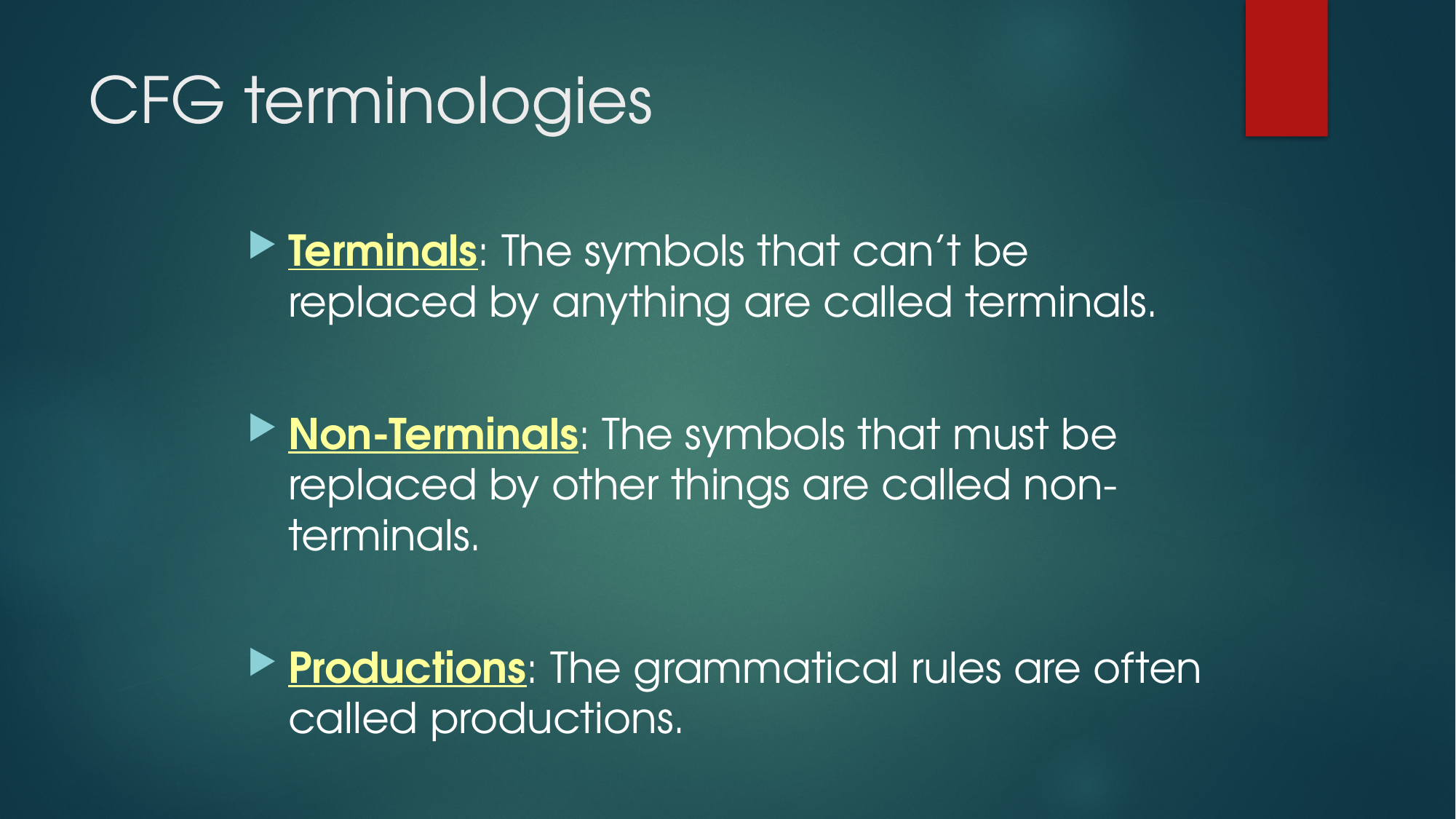

# CFG terminologies
Terminals: The symbols that can’t be replaced by anything are called terminals.

Non-Terminals: The symbols that must be replaced by other things are called non-terminals.

Productions: The grammatical rules are often called productions.